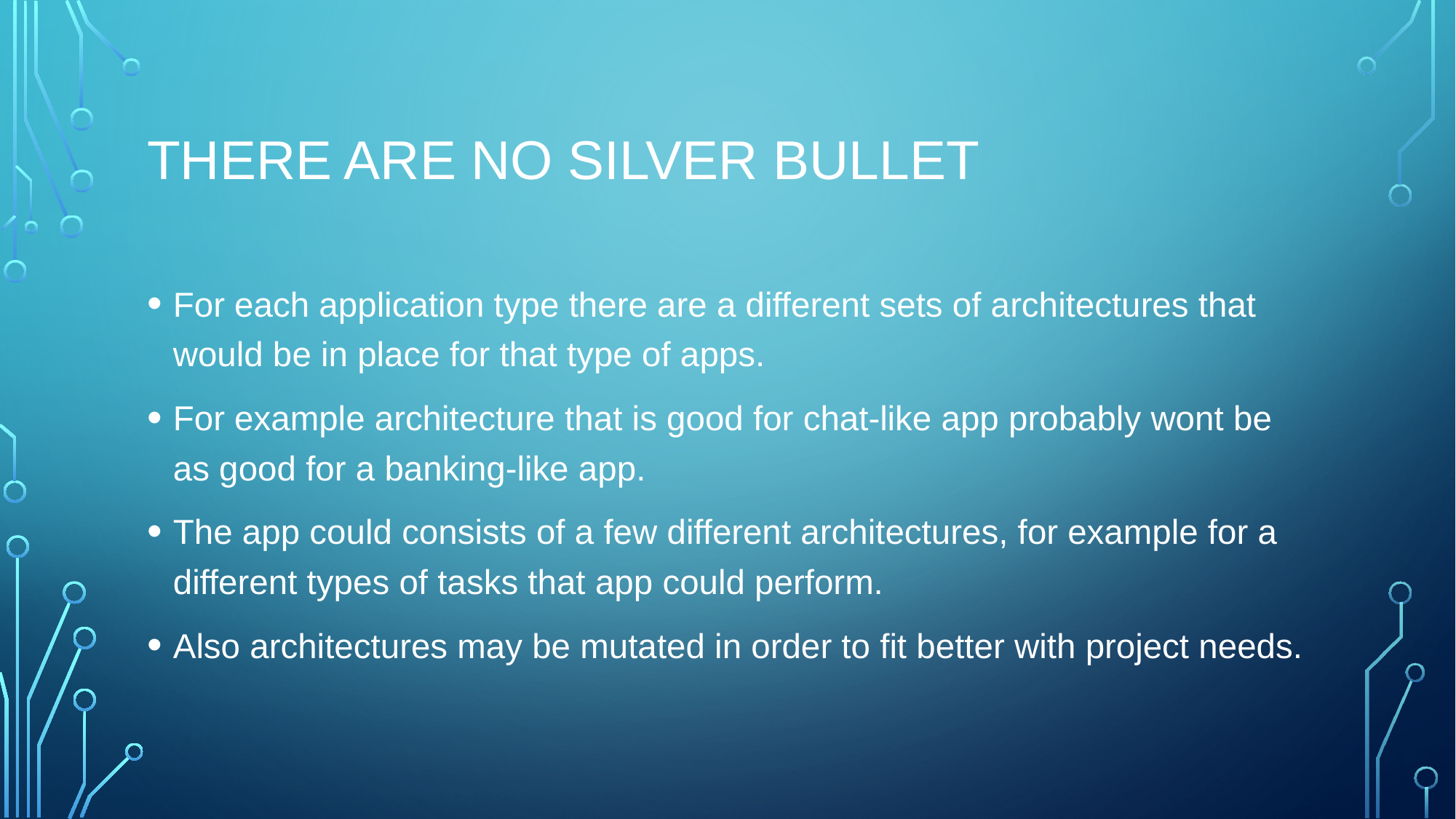

# There are no silver bullet
For each application type there are a different sets of architectures that would be in place for that type of apps.
For example architecture that is good for chat-like app probably wont be as good for a banking-like app.
The app could consists of a few different architectures, for example for a different types of tasks that app could perform.
Also architectures may be mutated in order to fit better with project needs.